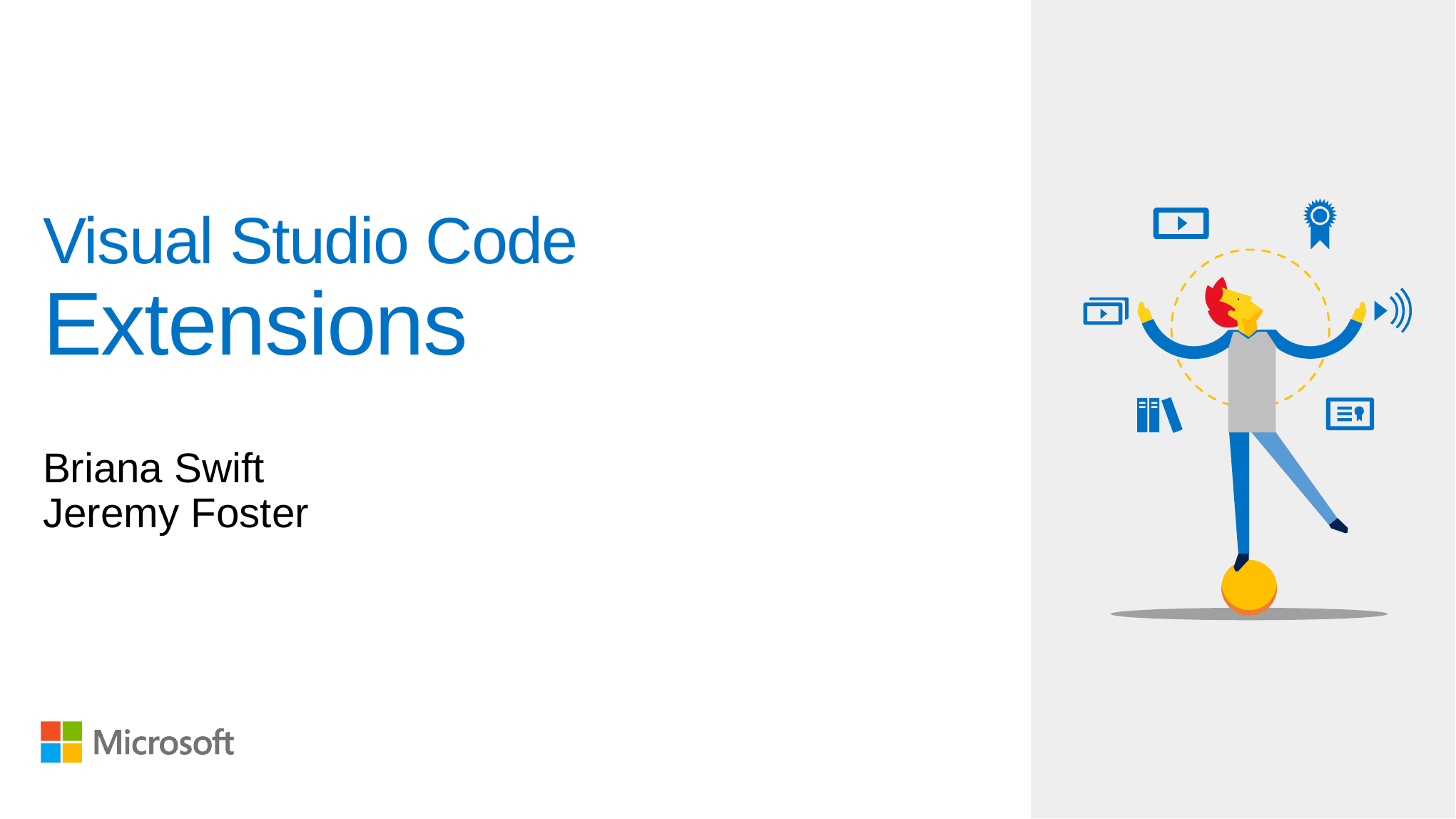

# Visual Studio Code Extensions
Briana Swift
Jeremy Foster